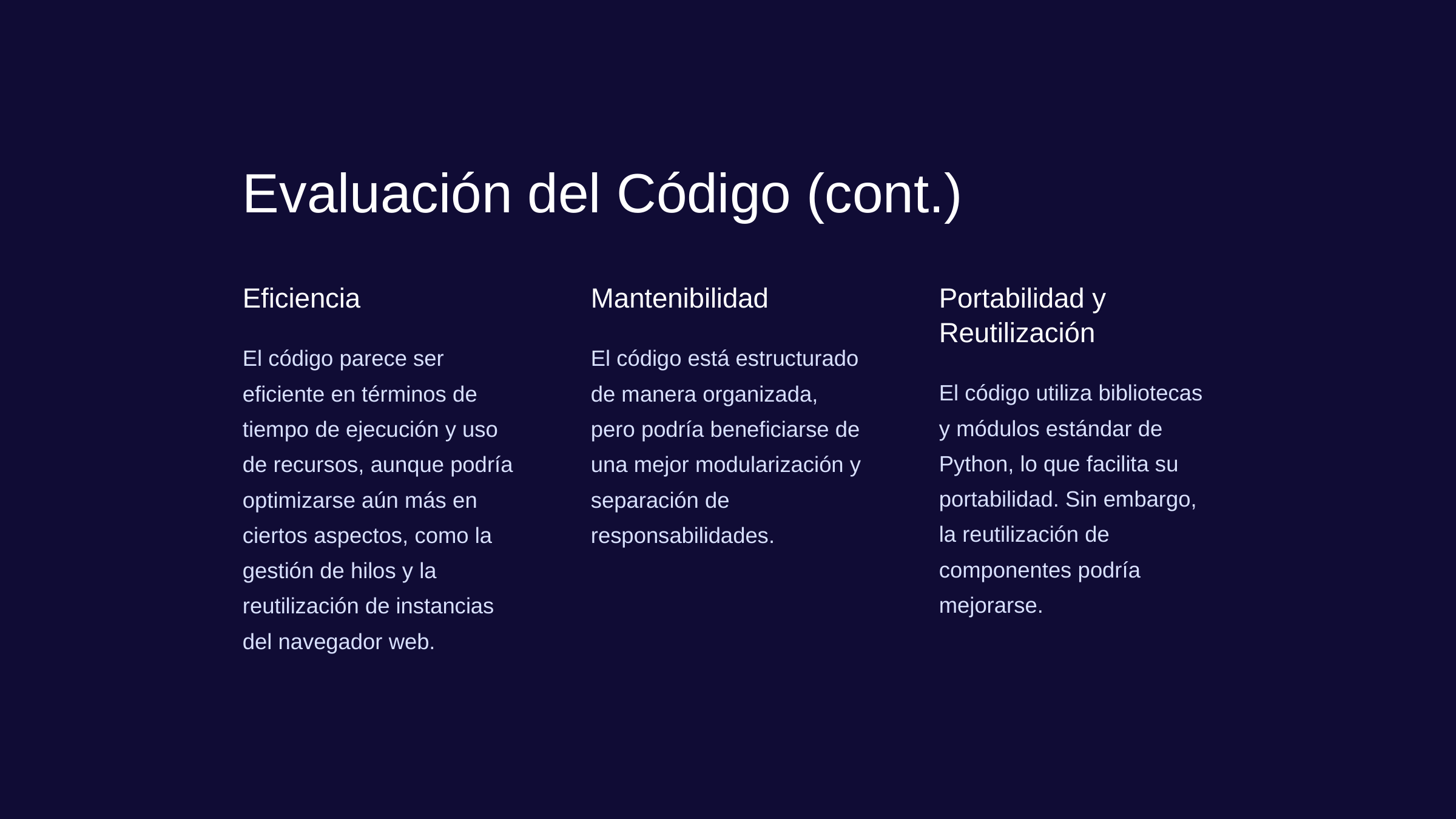

Evaluación del Código (cont.)
Eficiencia
Mantenibilidad
Portabilidad y Reutilización
El código parece ser eficiente en términos de tiempo de ejecución y uso de recursos, aunque podría optimizarse aún más en ciertos aspectos, como la gestión de hilos y la reutilización de instancias del navegador web.
El código está estructurado de manera organizada, pero podría beneficiarse de una mejor modularización y separación de responsabilidades.
El código utiliza bibliotecas y módulos estándar de Python, lo que facilita su portabilidad. Sin embargo, la reutilización de componentes podría mejorarse.